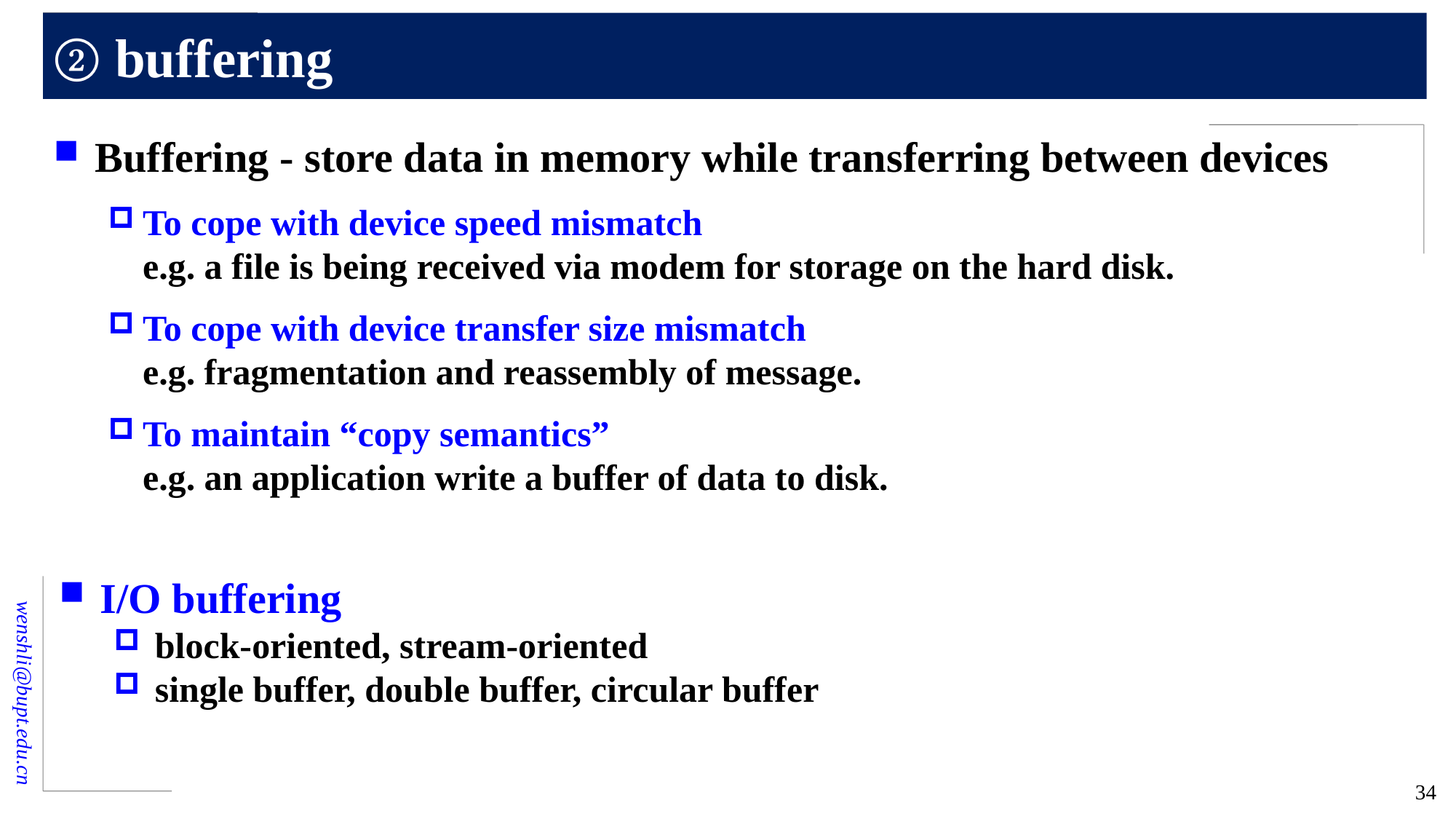

# ② buffering
Buffering - store data in memory while transferring between devices
To cope with device speed mismatch
e.g. a file is being received via modem for storage on the hard disk.
To cope with device transfer size mismatch
e.g. fragmentation and reassembly of message.
To maintain “copy semantics”
e.g. an application write a buffer of data to disk.
I/O buffering
block-oriented, stream-oriented
single buffer, double buffer, circular buffer

34